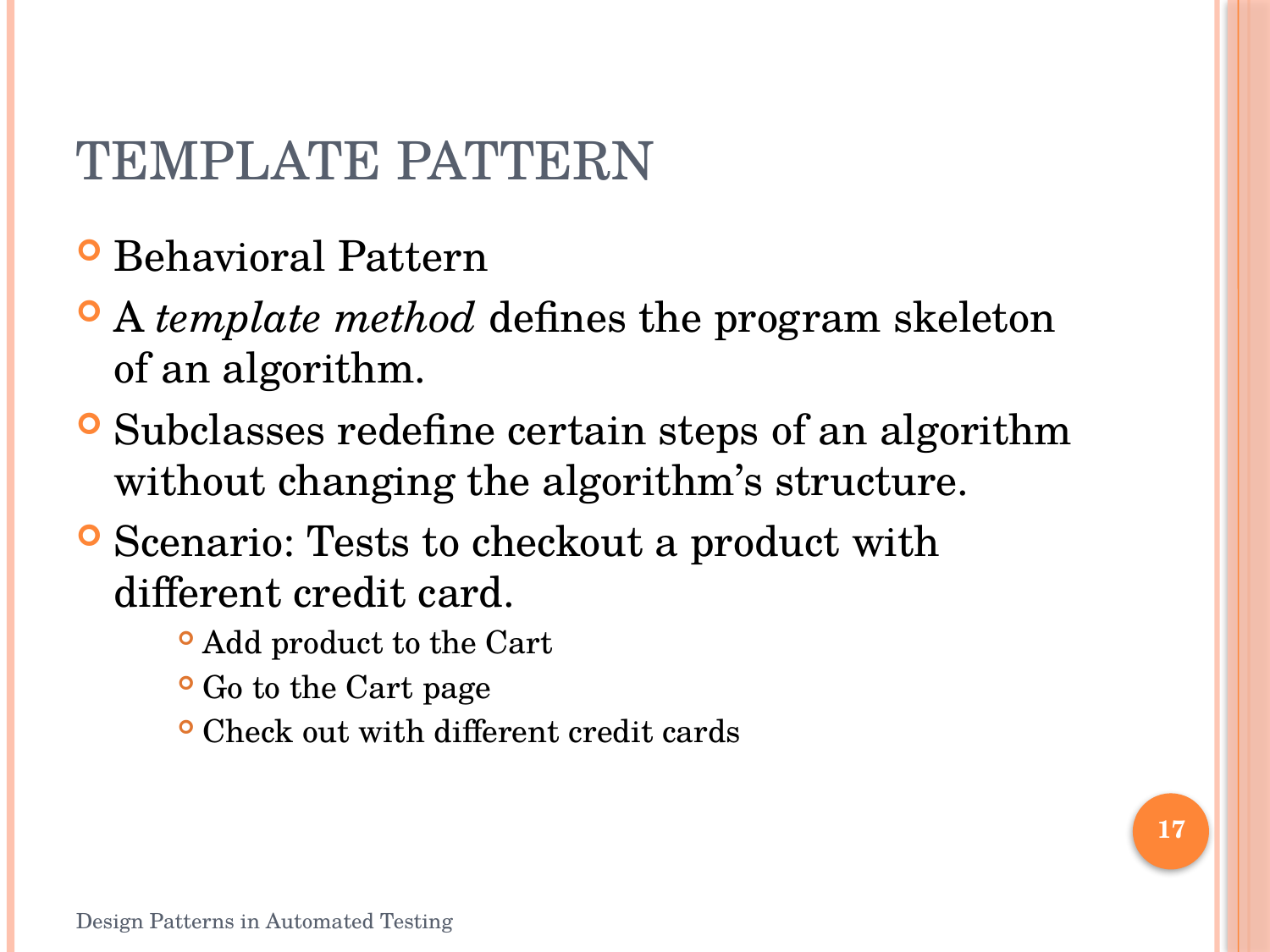

# Template Pattern
Behavioral Pattern
A template method defines the program skeleton of an algorithm.
Subclasses redefine certain steps of an algorithm without changing the algorithm’s structure.
Scenario: Tests to checkout a product with different credit card.
Add product to the Cart
Go to the Cart page
Check out with different credit cards
17
Design Patterns in Automated Testing